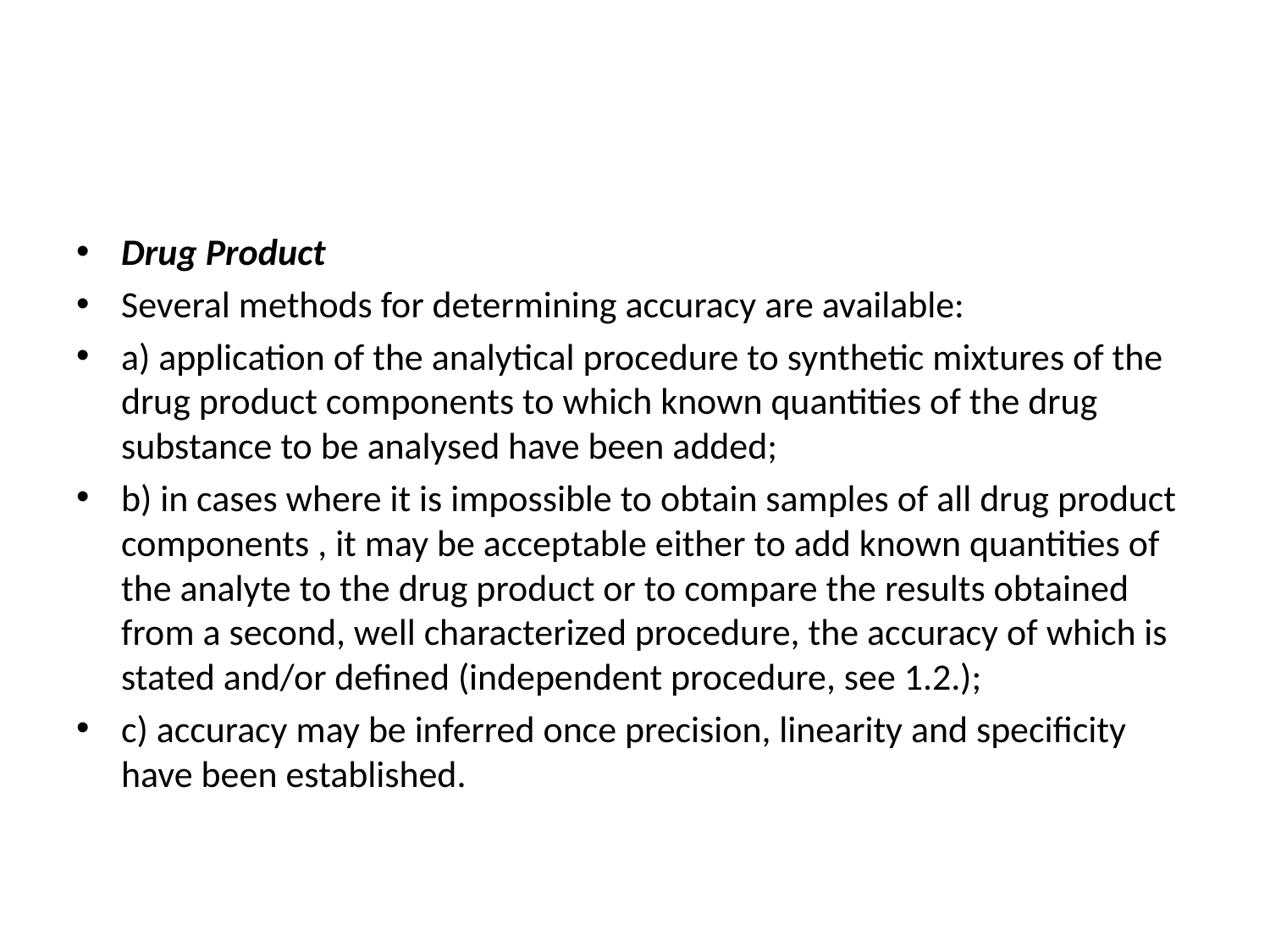

#
Drug Product
Several methods for determining accuracy are available:
a) application of the analytical procedure to synthetic mixtures of the drug product components to which known quantities of the drug substance to be analysed have been added;
b) in cases where it is impossible to obtain samples of all drug product components , it may be acceptable either to add known quantities of the analyte to the drug product or to compare the results obtained from a second, well characterized procedure, the accuracy of which is stated and/or defined (independent procedure, see 1.2.);
c) accuracy may be inferred once precision, linearity and specificity have been established.